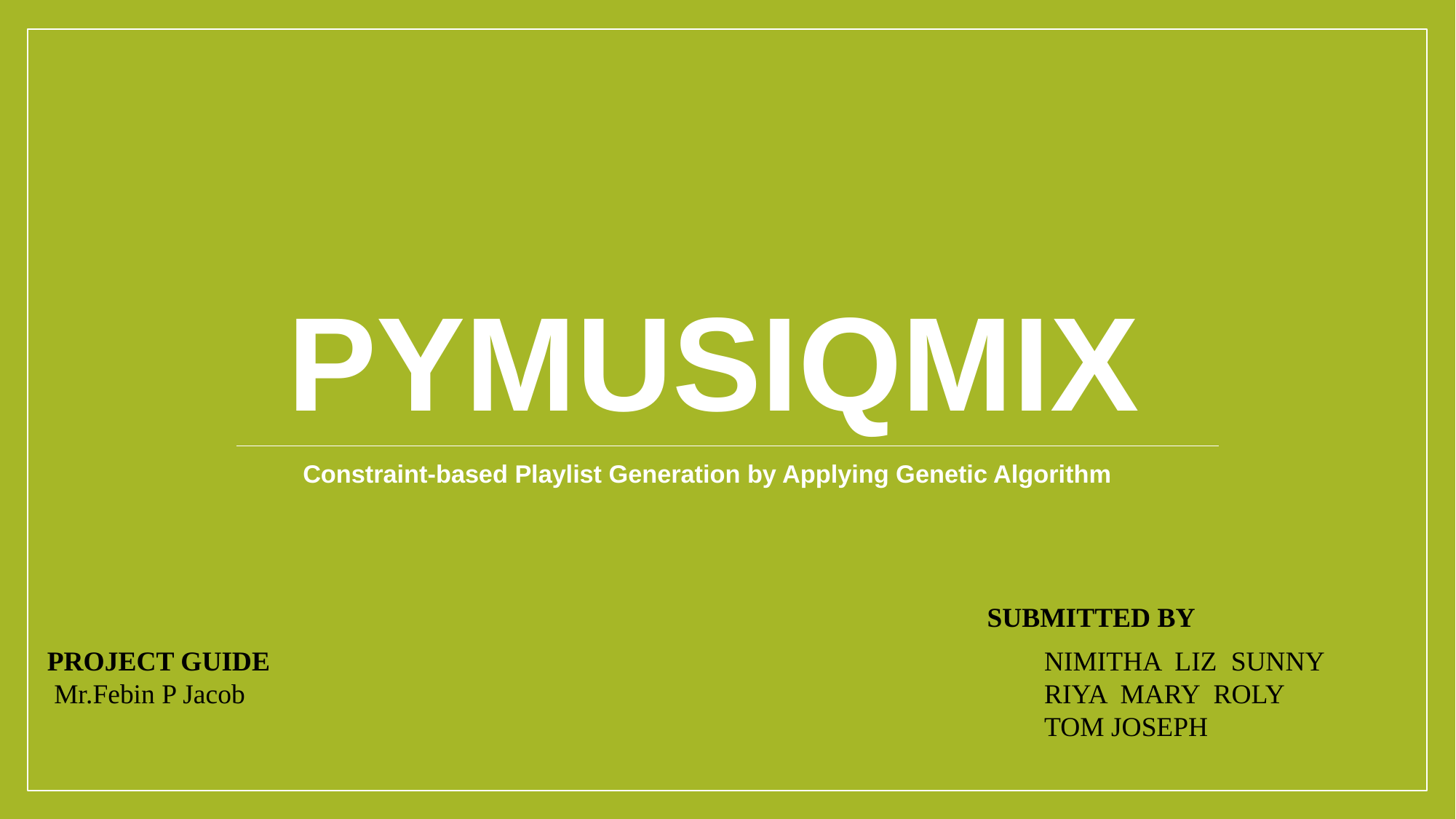

# PyMusiqMix
Constraint-based Playlist Generation by Applying Genetic Algorithm
SUBMITTED BY
PROJECT GUIDE
 Mr.Febin P Jacob
NIMITHA  LIZ  SUNNY
RIYA  MARY  ROLY
TOM JOSEPH